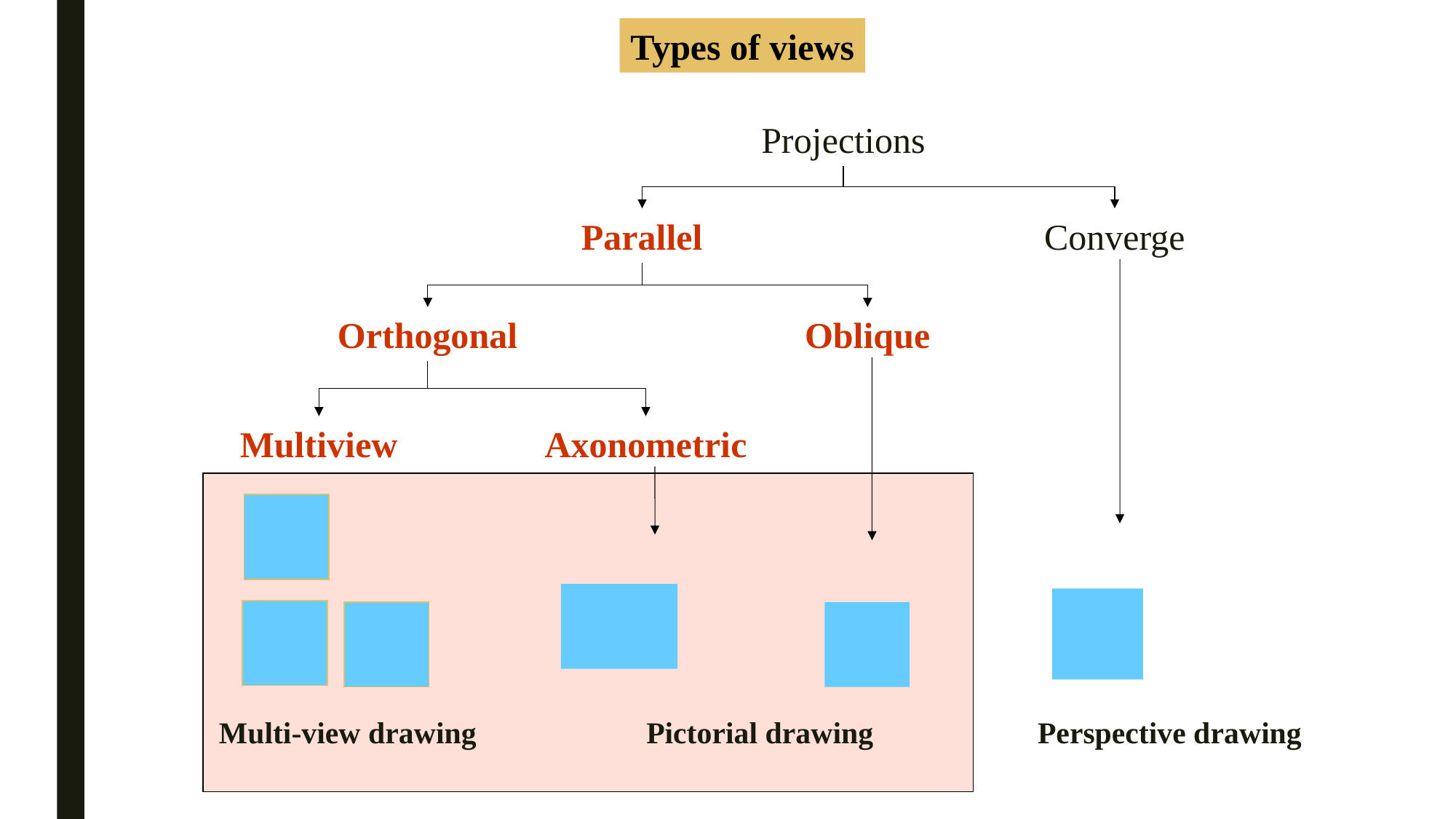

Types of views
Projections
Parallel
Converge

Orthogonal
Oblique

Multiview
Axonometric

Multi-view drawing
Pictorial drawing
Perspective drawing